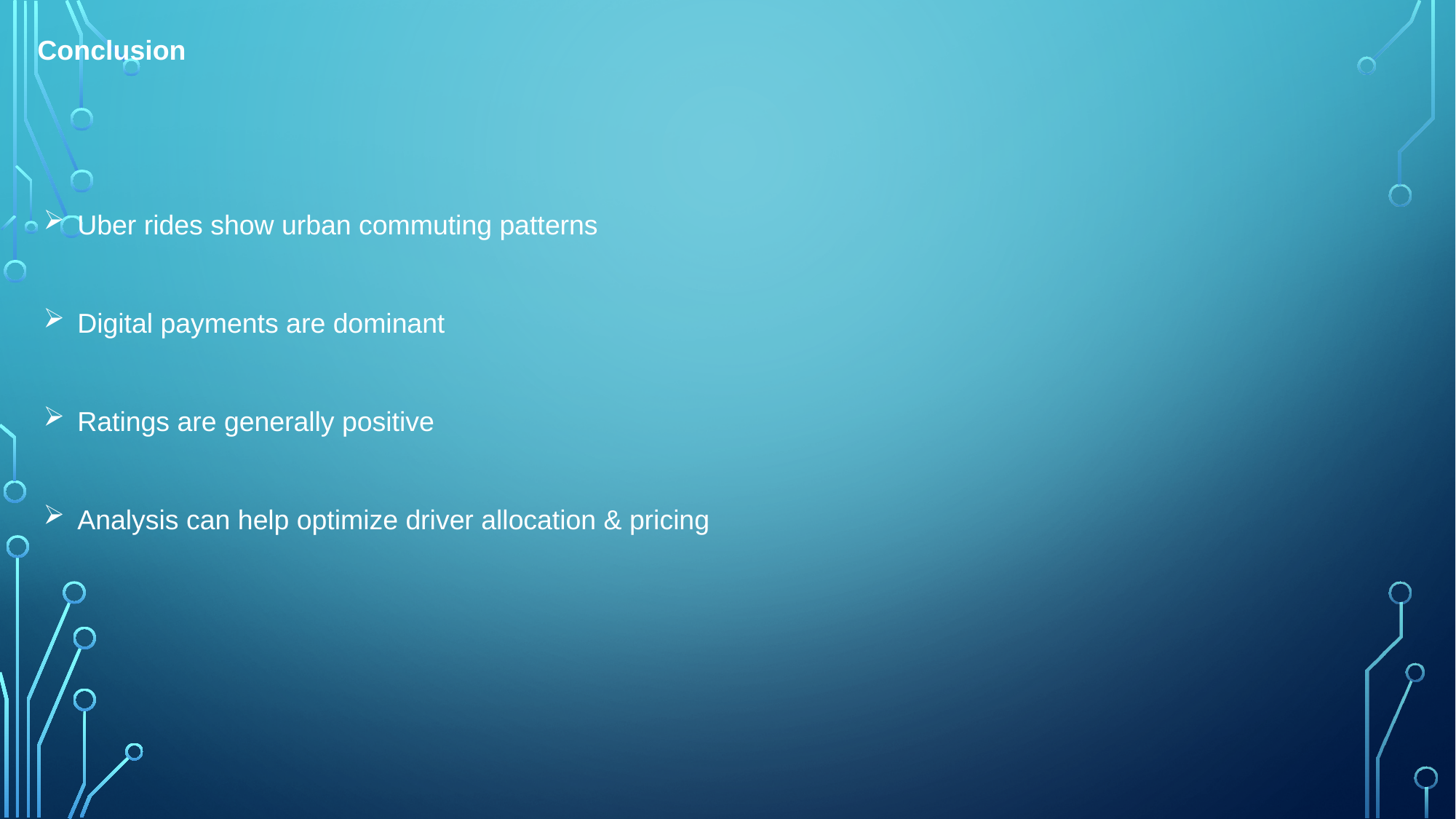

Conclusion
Uber rides show urban commuting patterns
Digital payments are dominant
Ratings are generally positive
Analysis can help optimize driver allocation & pricing